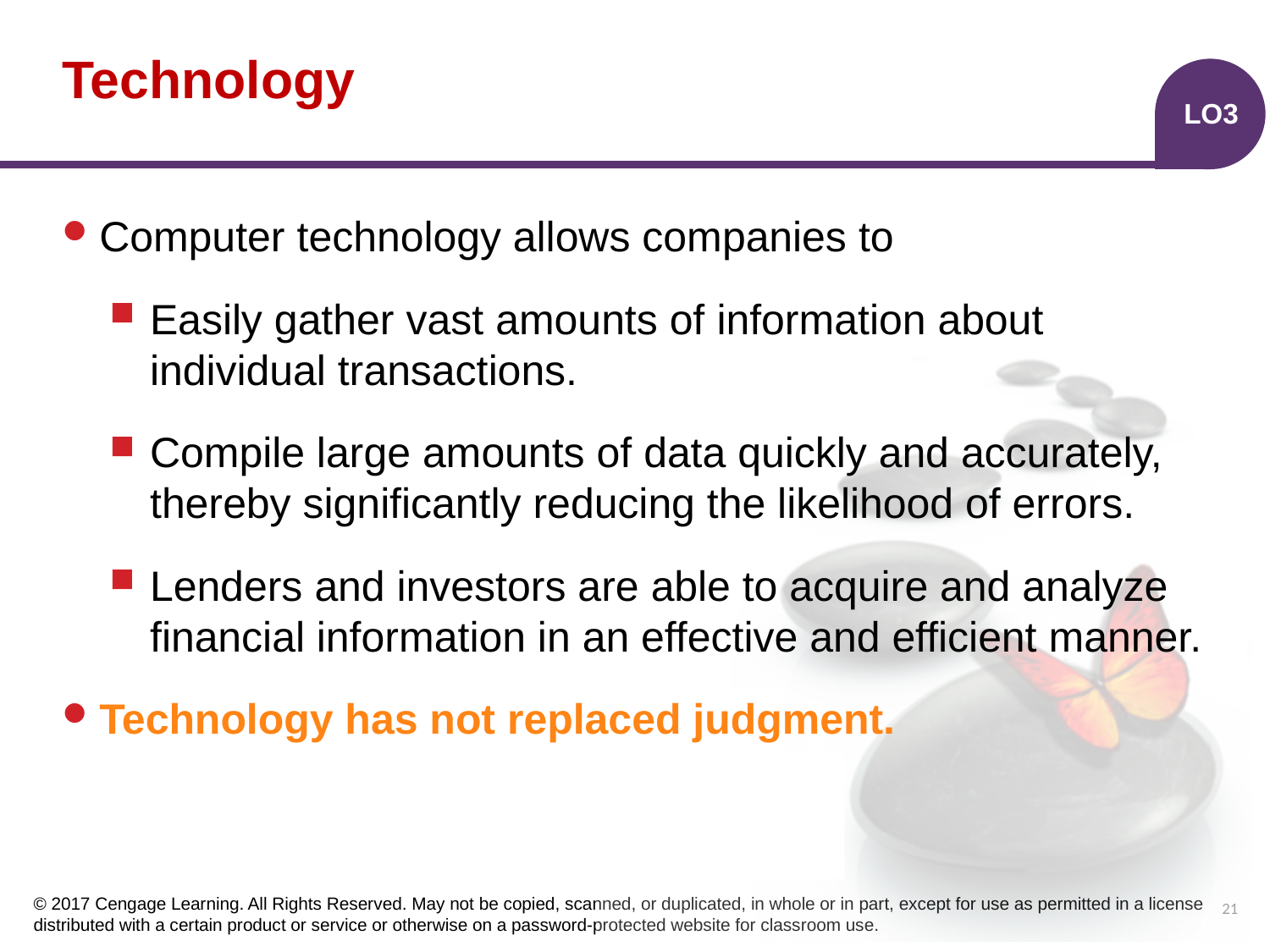

# Technology
LO3
Computer technology allows companies to
Easily gather vast amounts of information about individual transactions.
Compile large amounts of data quickly and accurately, thereby significantly reducing the likelihood of errors.
Lenders and investors are able to acquire and analyze financial information in an effective and efficient manner.
Technology has not replaced judgment.

21